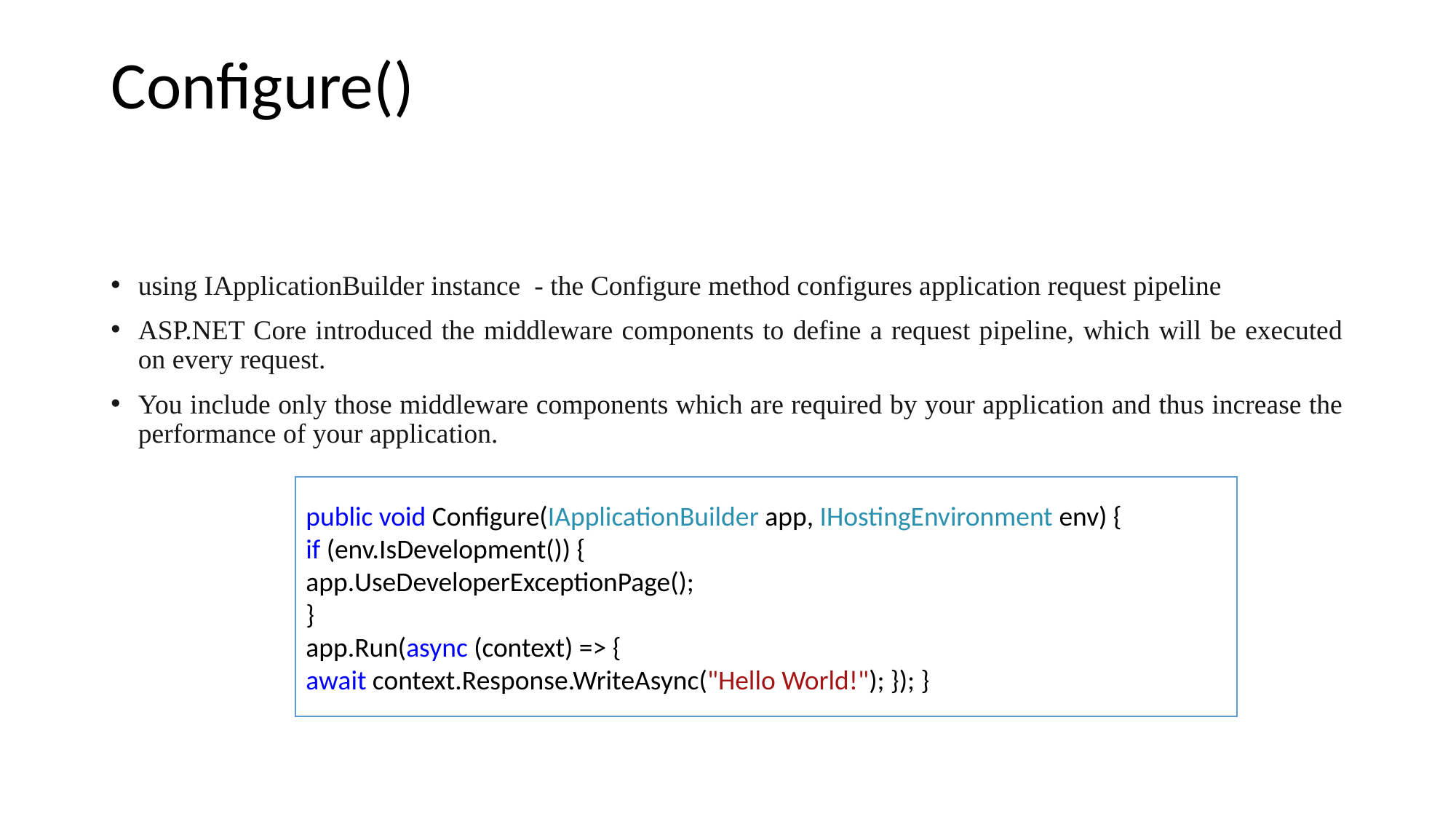

# Configure()

using IApplicationBuilder instance  - the Configure method configures application request pipeline
ASP.NET Core introduced the middleware components to define a request pipeline, which will be executed on every request.
You include only those middleware components which are required by your application and thus increase the performance of your application.

public void Configure(IApplicationBuilder app, IHostingEnvironment env) {
if (env.IsDevelopment()) {
app.UseDeveloperExceptionPage();
}
app.Run(async (context) => {
await context.Response.WriteAsync("Hello World!"); }); }